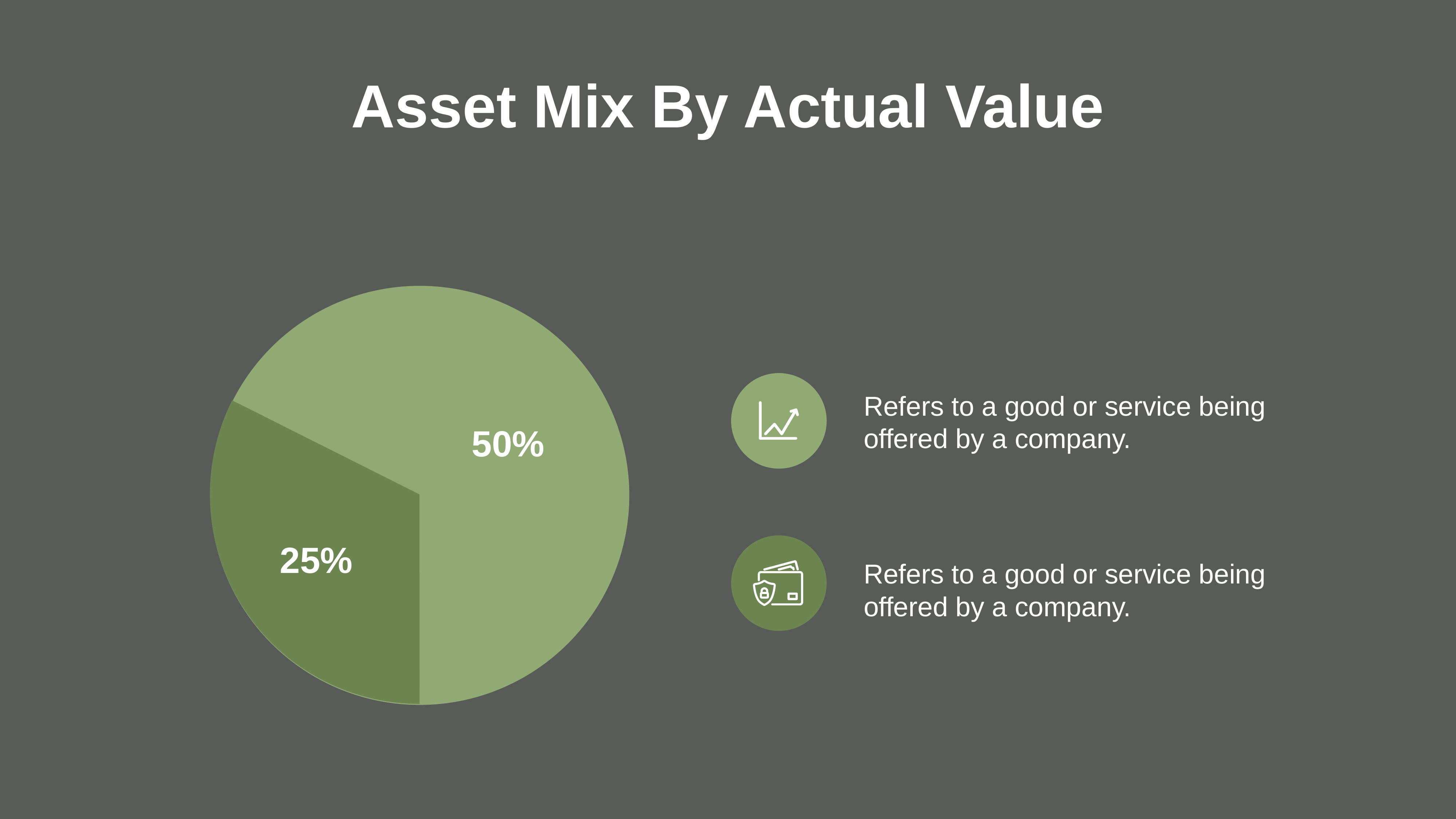

Asset Mix By Actual Value

50%
25%

Refers to a good or service being offered by a company.

Refers to a good or service being offered by a company.